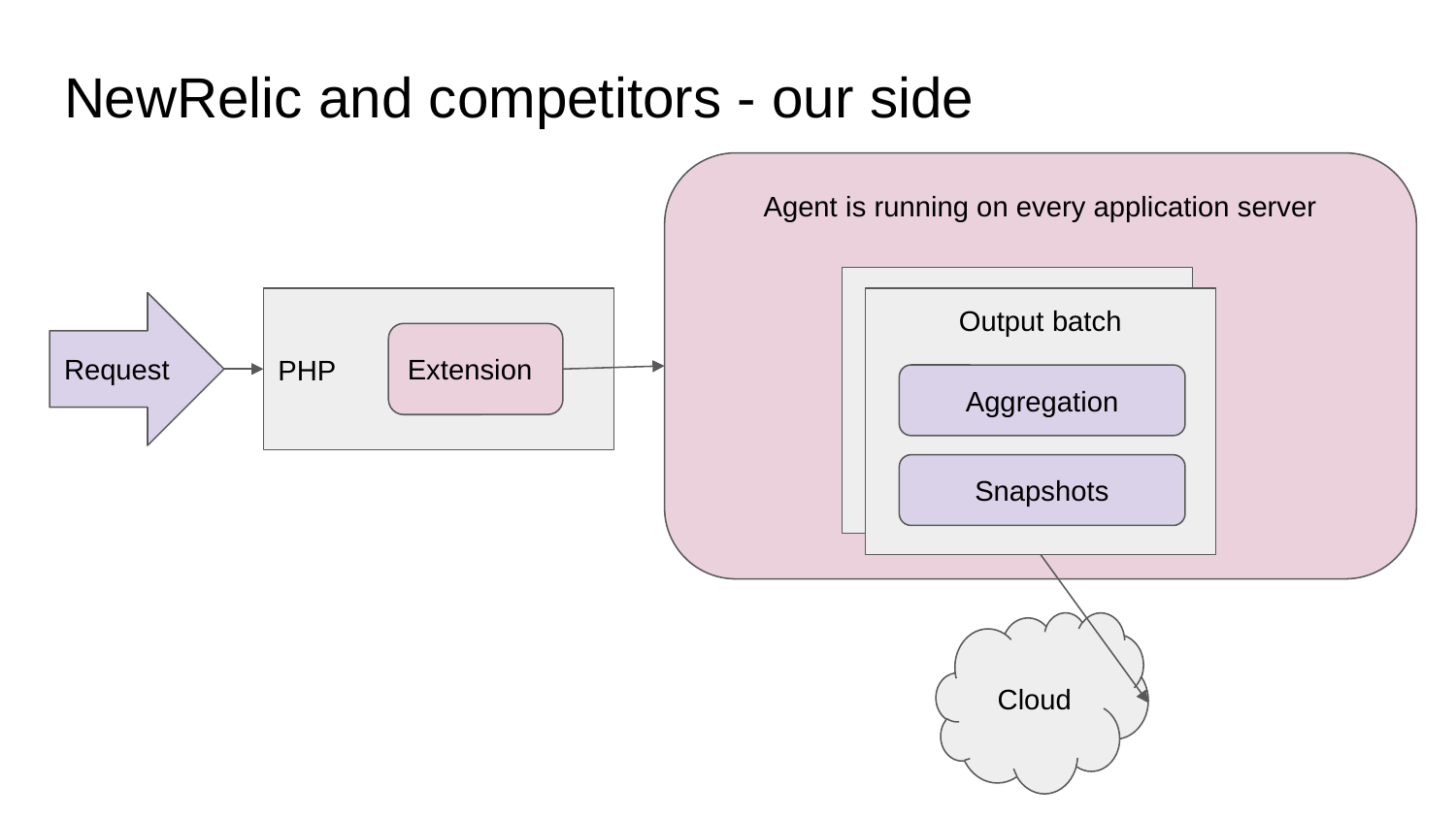

# NewRelic and competitors - our side
Agent is running on every application server
Output batch
PHP
Output batch
Request
Extension
Aggregation
Snapshots
Cloud